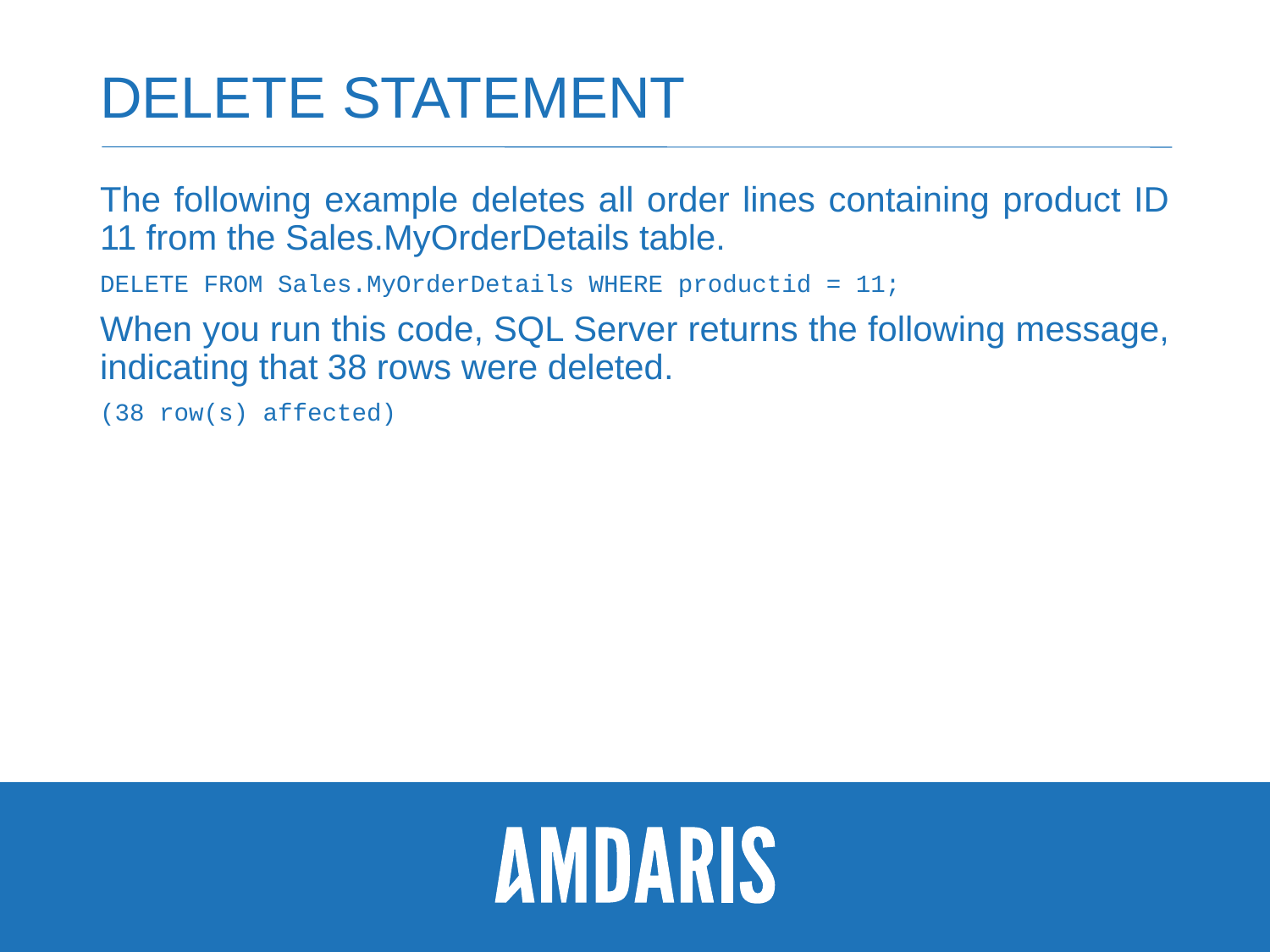

# Delete Statement
The following example deletes all order lines containing product ID 11 from the Sales.MyOrderDetails table.
DELETE FROM Sales.MyOrderDetails WHERE productid = 11;
When you run this code, SQL Server returns the following message, indicating that 38 rows were deleted.
(38 row(s) affected)